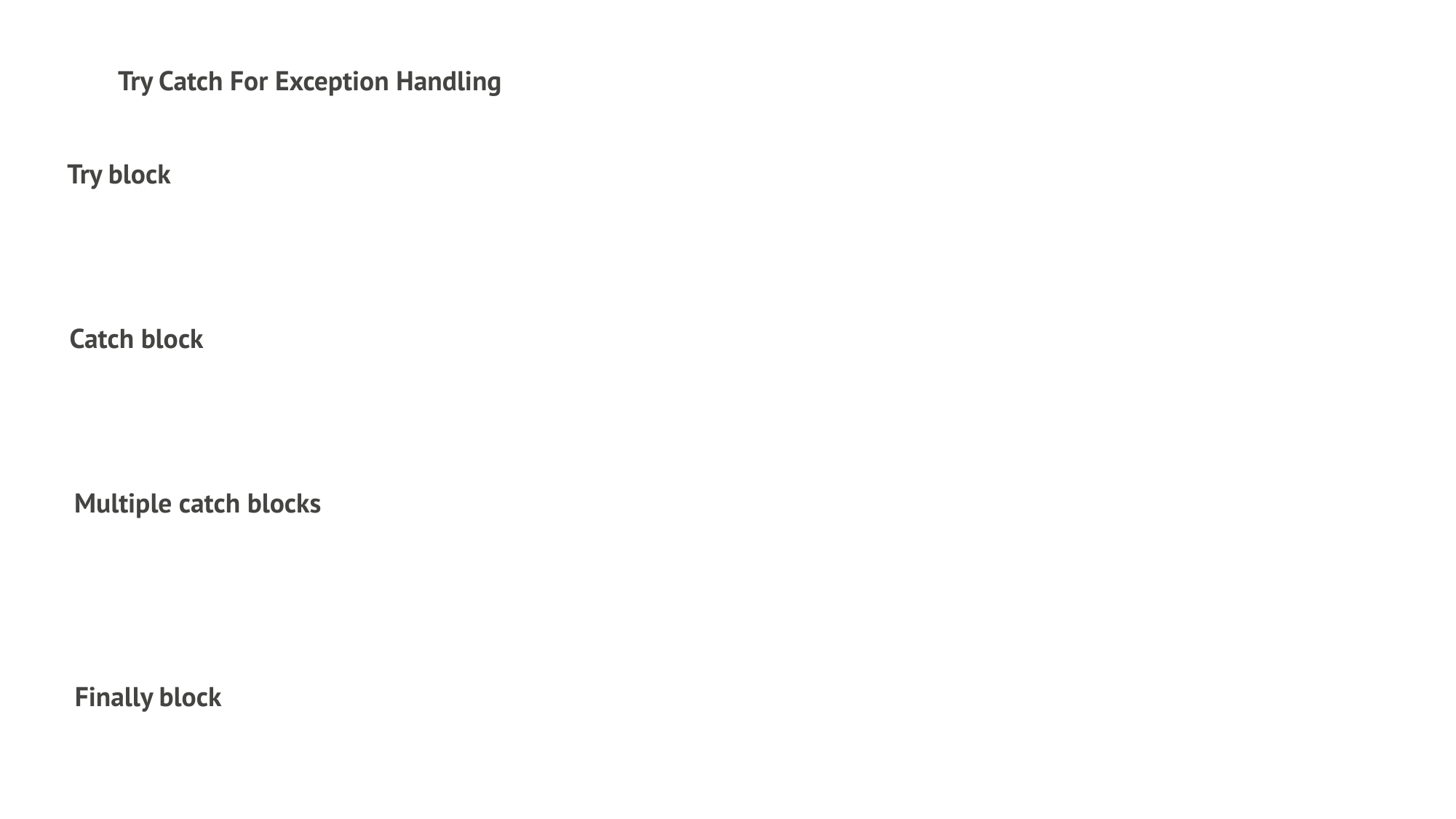

Try Catch For Exception Handling
Try block
Catch block
Multiple catch blocks
Finally block